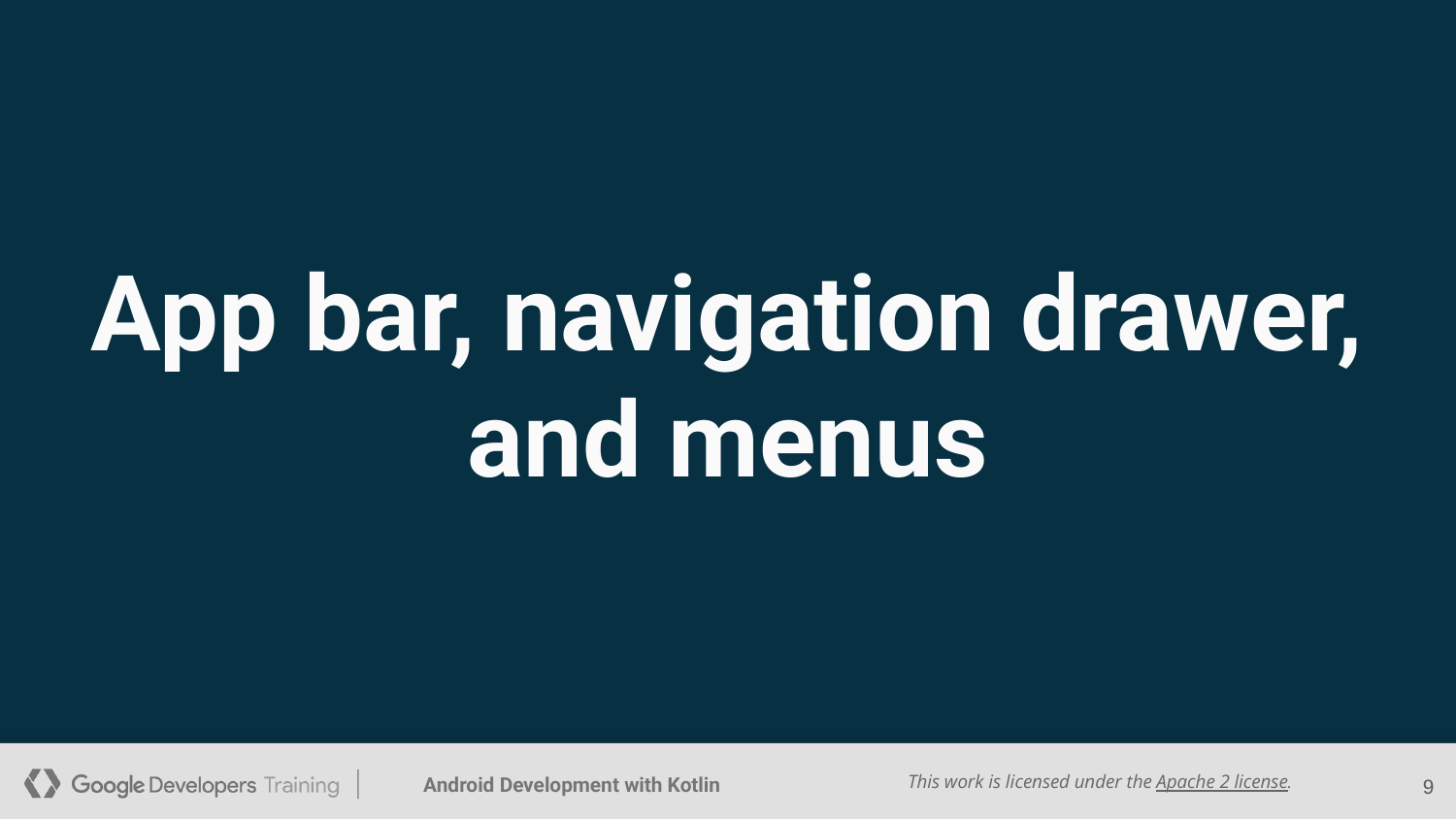

App bar, navigation drawer, and menus
9